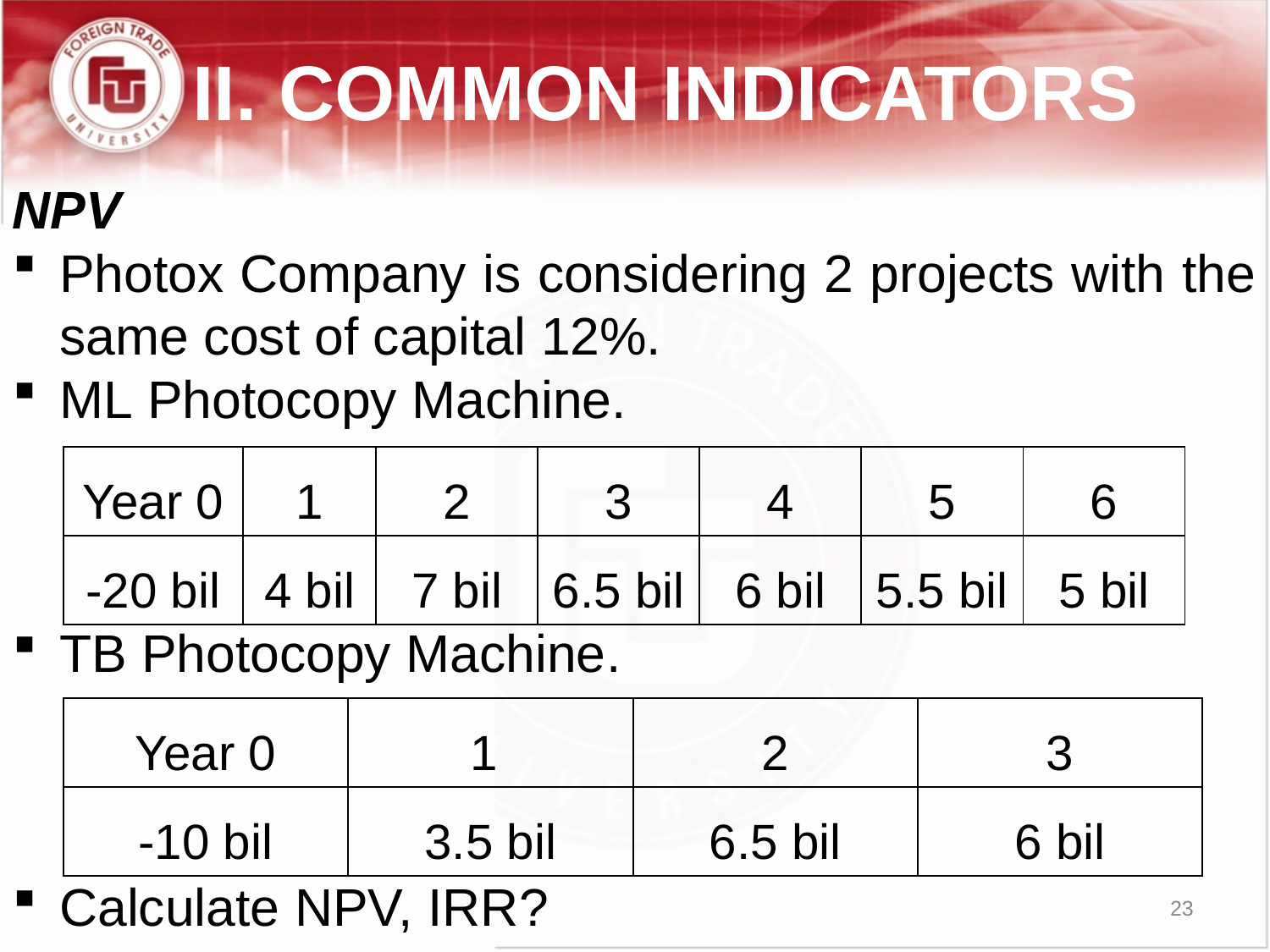

II. COMMON INDICATORS
NPV
Photox Company is considering 2 projects with the same cost of capital 12%.
ML Photocopy Machine.

TB Photocopy Machine.

Calculate NPV, IRR?

| Year 0 | 1 | 2 | 3 | 4 | 5 | 6 |
| --- | --- | --- | --- | --- | --- | --- |
| -20 bil | 4 bil | 7 bil | 6.5 bil | 6 bil | 5.5 bil | 5 bil |
| Year 0 | 1 | 2 | 3 |
| --- | --- | --- | --- |
| -10 bil | 3.5 bil | 6.5 bil | 6 bil |
23